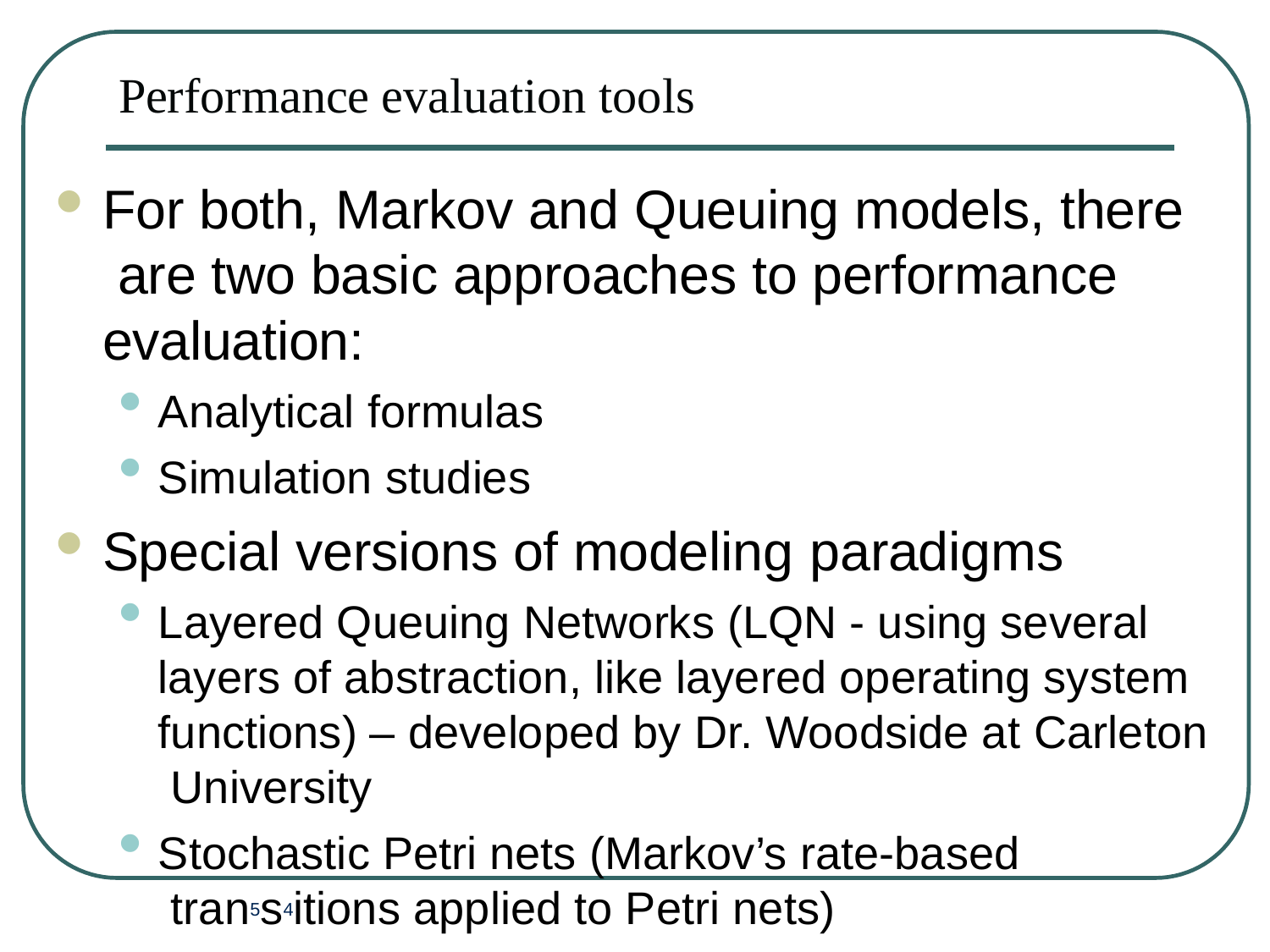

# Performance evaluation tools
For both, Markov and Queuing models, there  are two basic approaches to performance  evaluation:
Analytical formulas
Simulation studies
Special versions of modeling paradigms
Layered Queuing Networks (LQN - using several  layers of abstraction, like layered operating system  functions) – developed by Dr. Woodside at Carleton  University
Stochastic Petri nets (Markov’s rate-based  tran5s4itions applied to Petri nets)